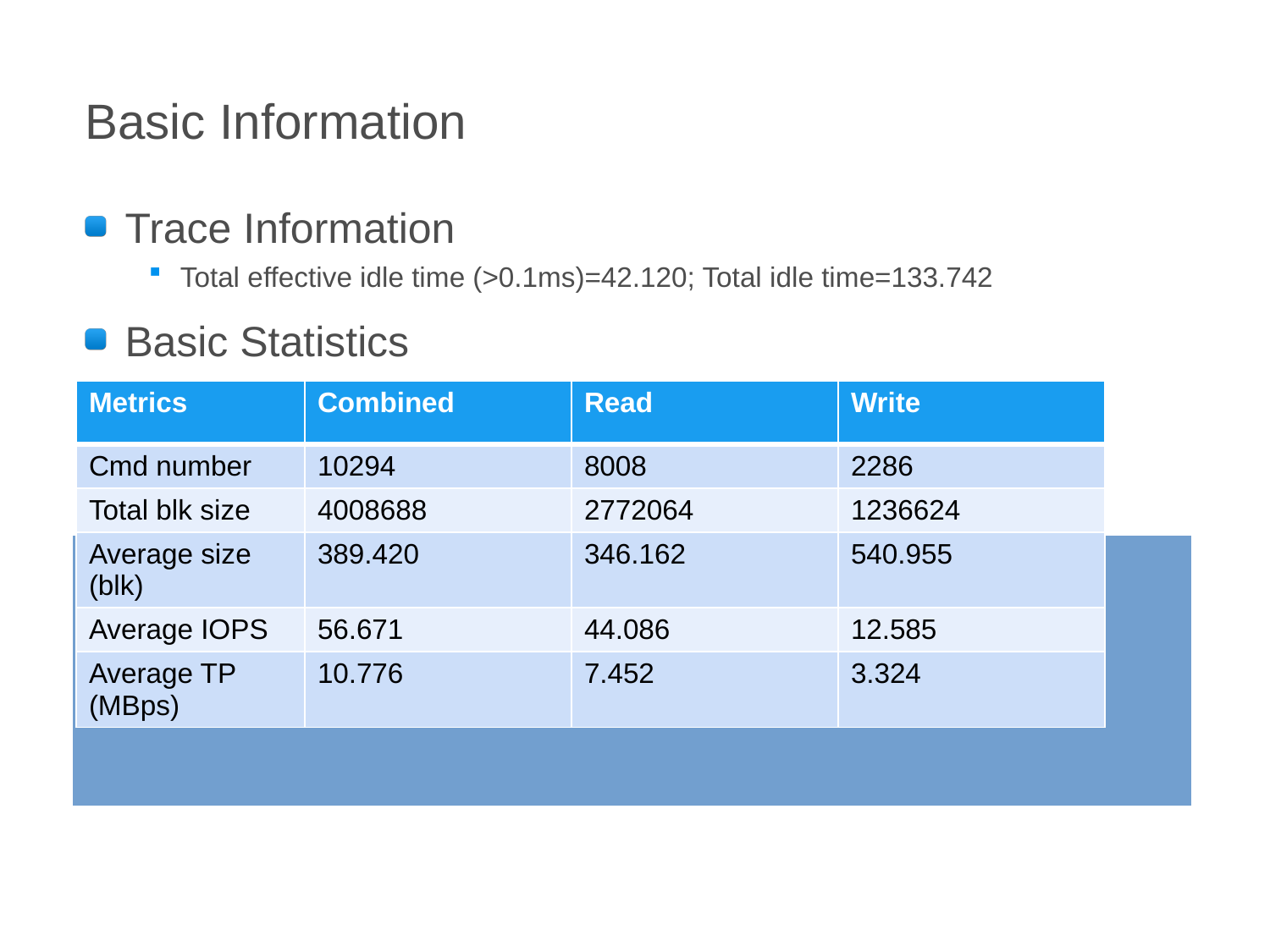

# Basic Information
Trace Information
Total effective idle time (>0.1ms)=42.120; Total idle time=133.742
Basic Statistics

| Metrics | Combined | Read | Write |
| --- | --- | --- | --- |
| Cmd number | 10294 | 8008 | 2286 |
| Total blk size | 4008688 | 2772064 | 1236624 |
| Average size (blk) | 389.420 | 346.162 | 540.955 |
| Average IOPS | 56.671 | 44.086 | 12.585 |
| Average TP (MBps) | 10.776 | 7.452 | 3.324 |